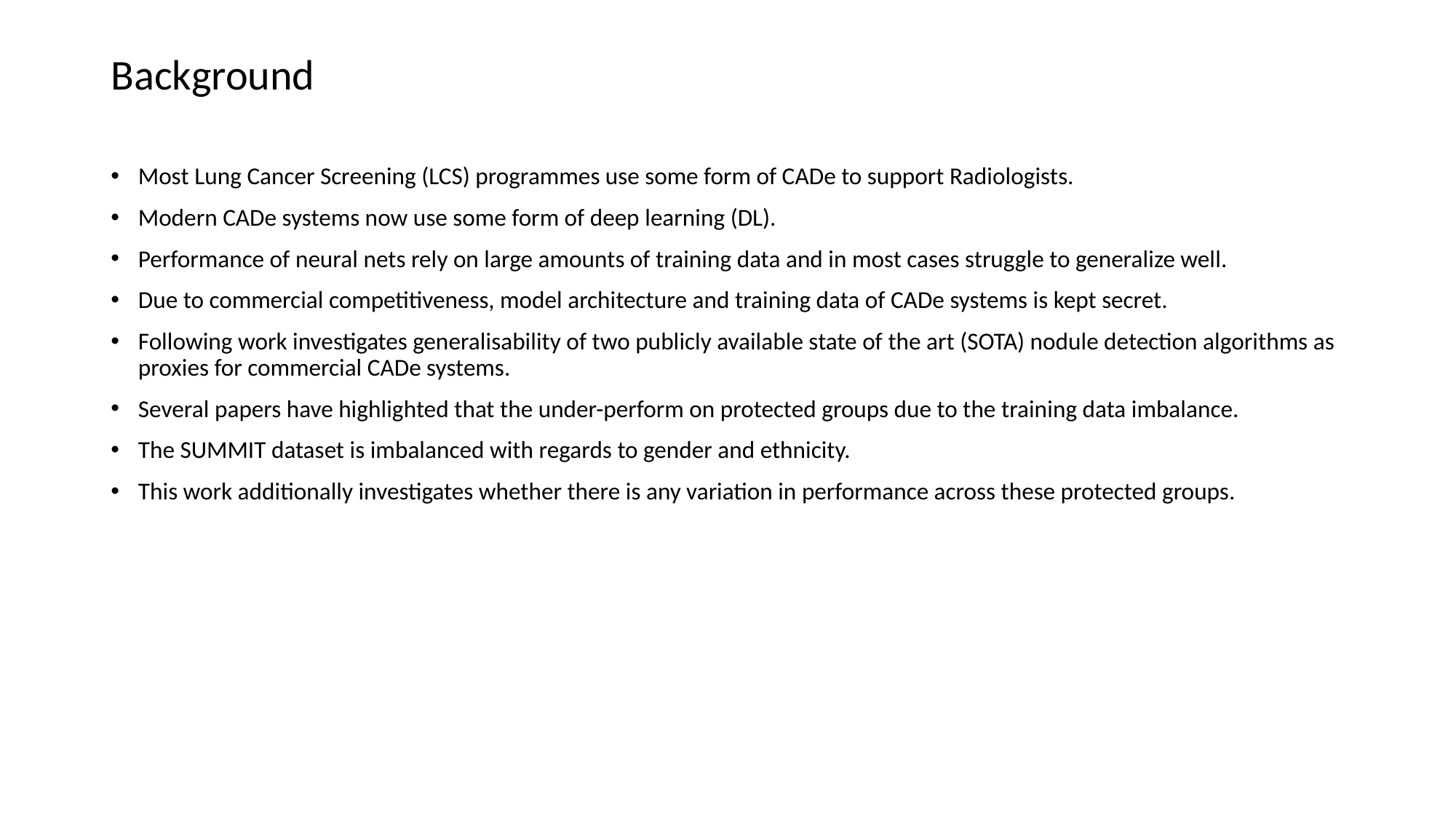

# Background
Most Lung Cancer Screening (LCS) programmes use some form of CADe to support Radiologists.
Modern CADe systems now use some form of deep learning (DL).
Performance of neural nets rely on large amounts of training data and in most cases struggle to generalize well.
Due to commercial competitiveness, model architecture and training data of CADe systems is kept secret.
Following work investigates generalisability of two publicly available state of the art (SOTA) nodule detection algorithms as proxies for commercial CADe systems.
Several papers have highlighted that the under-perform on protected groups due to the training data imbalance.
The SUMMIT dataset is imbalanced with regards to gender and ethnicity.
This work additionally investigates whether there is any variation in performance across these protected groups.